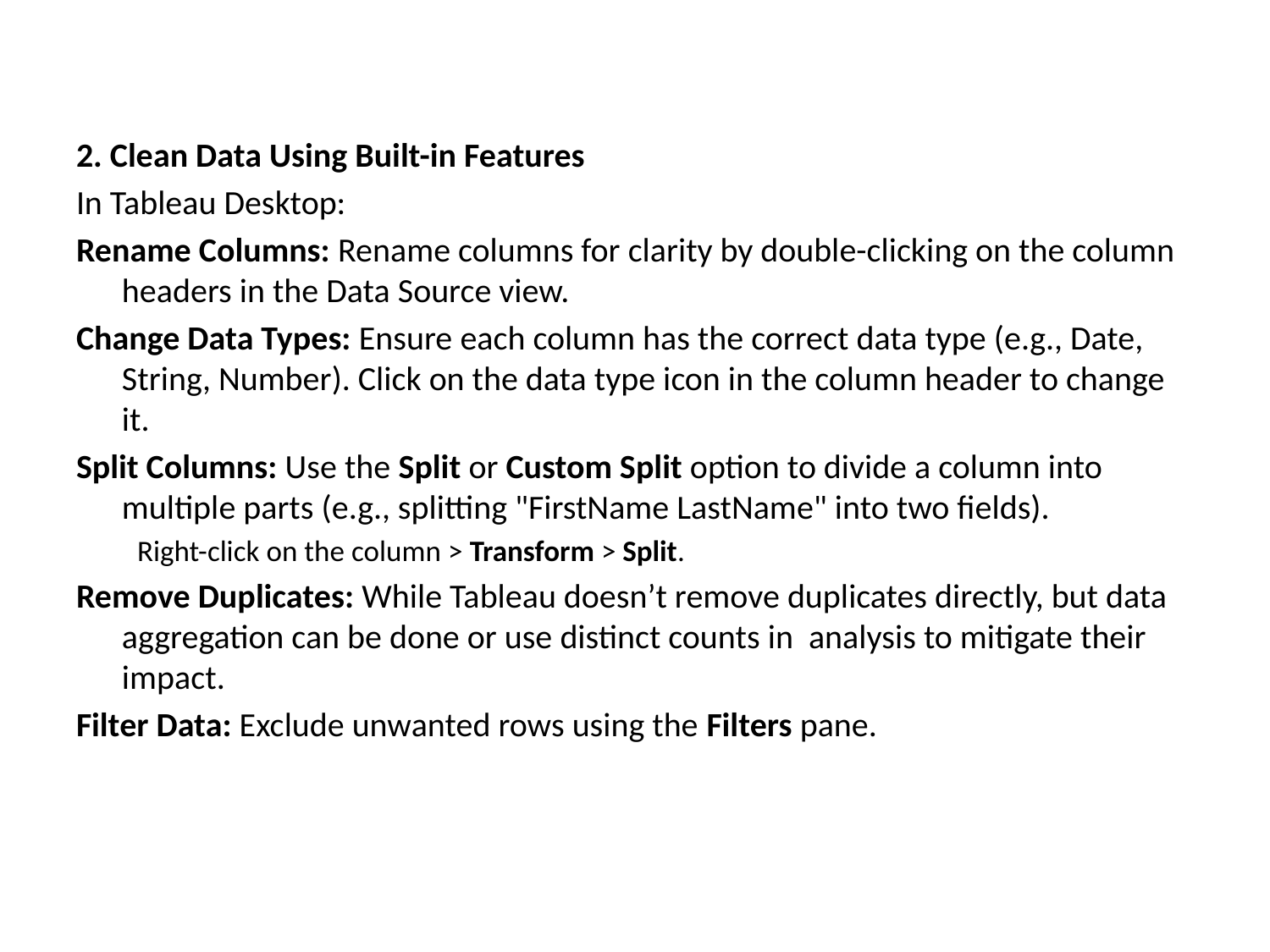

2. Clean Data Using Built-in Features
In Tableau Desktop:
Rename Columns: Rename columns for clarity by double-clicking on the column headers in the Data Source view.
Change Data Types: Ensure each column has the correct data type (e.g., Date, String, Number). Click on the data type icon in the column header to change it.
Split Columns: Use the Split or Custom Split option to divide a column into multiple parts (e.g., splitting "FirstName LastName" into two fields).
Right-click on the column > Transform > Split.
Remove Duplicates: While Tableau doesn’t remove duplicates directly, but data aggregation can be done or use distinct counts in  analysis to mitigate their impact.
Filter Data: Exclude unwanted rows using the Filters pane.